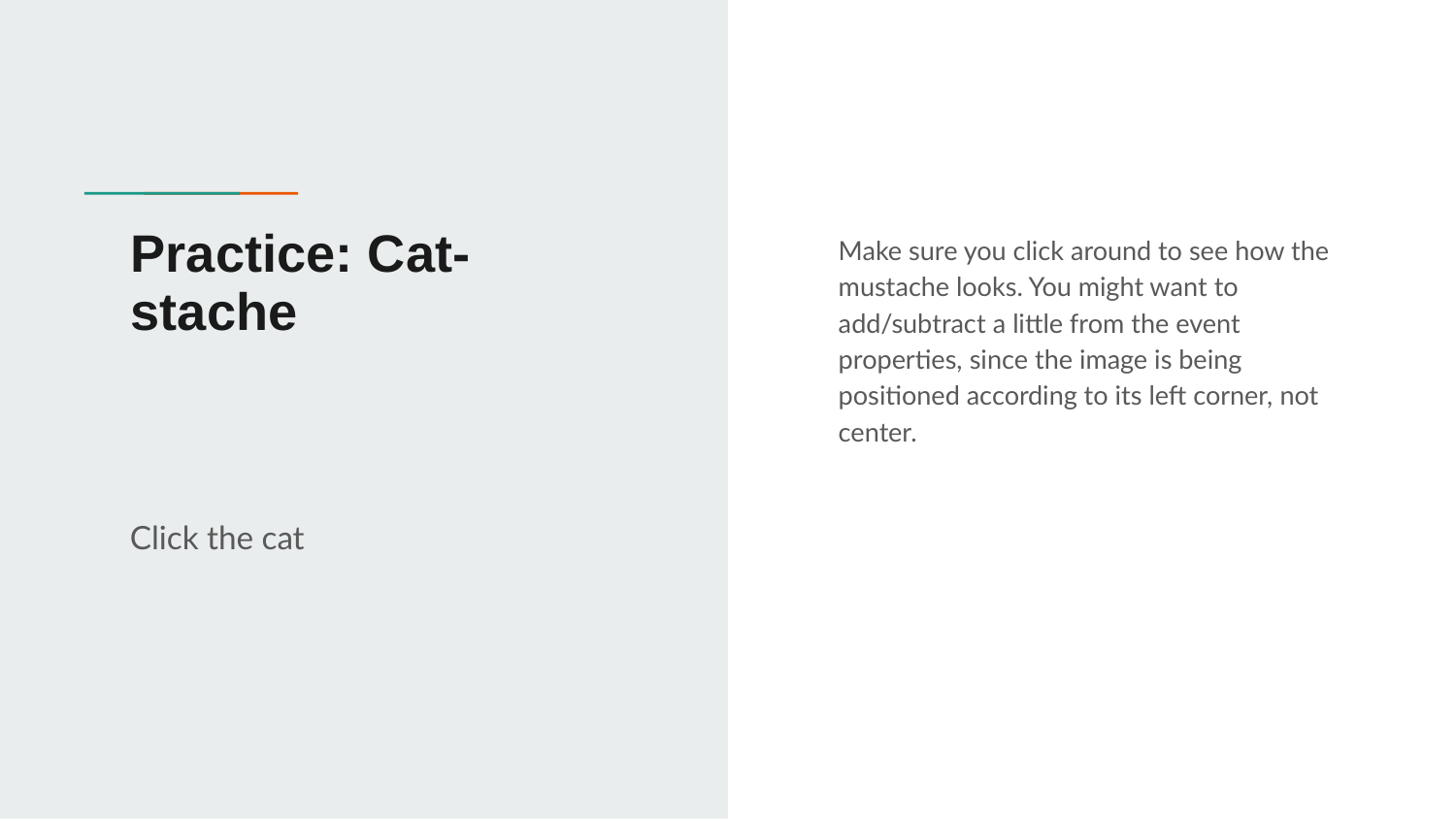

# Practice: Cat-stache
Make sure you click around to see how the mustache looks. You might want to add/subtract a little from the event properties, since the image is being positioned according to its left corner, not center.
Click the cat